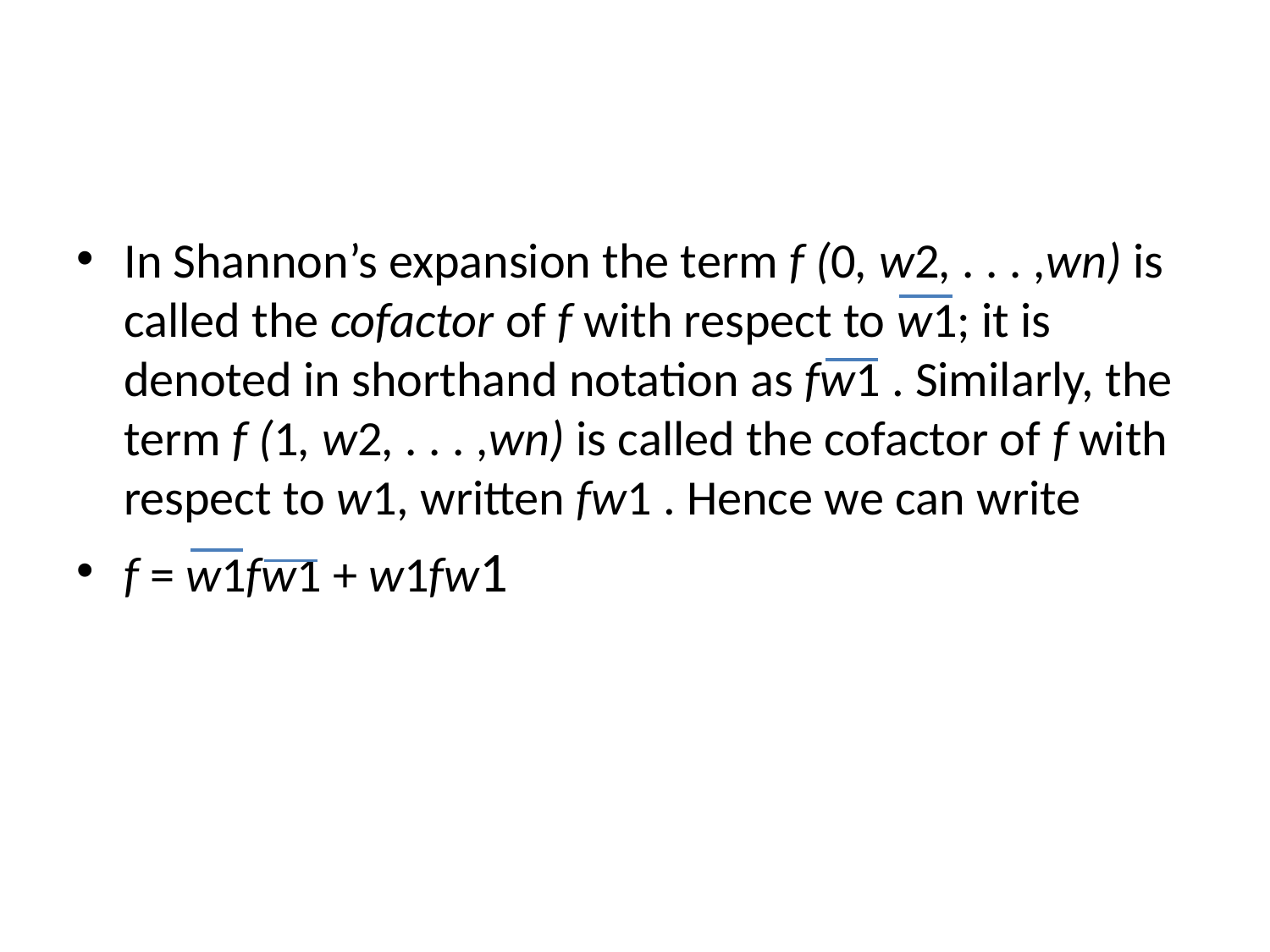

#
In Shannon’s expansion the term f (0, w2, . . . ,wn) is called the cofactor of f with respect to w1; it is denoted in shorthand notation as fw1 . Similarly, the term f (1, w2, . . . ,wn) is called the cofactor of f with respect to w1, written fw1 . Hence we can write
f = w1fw1 + w1fw1